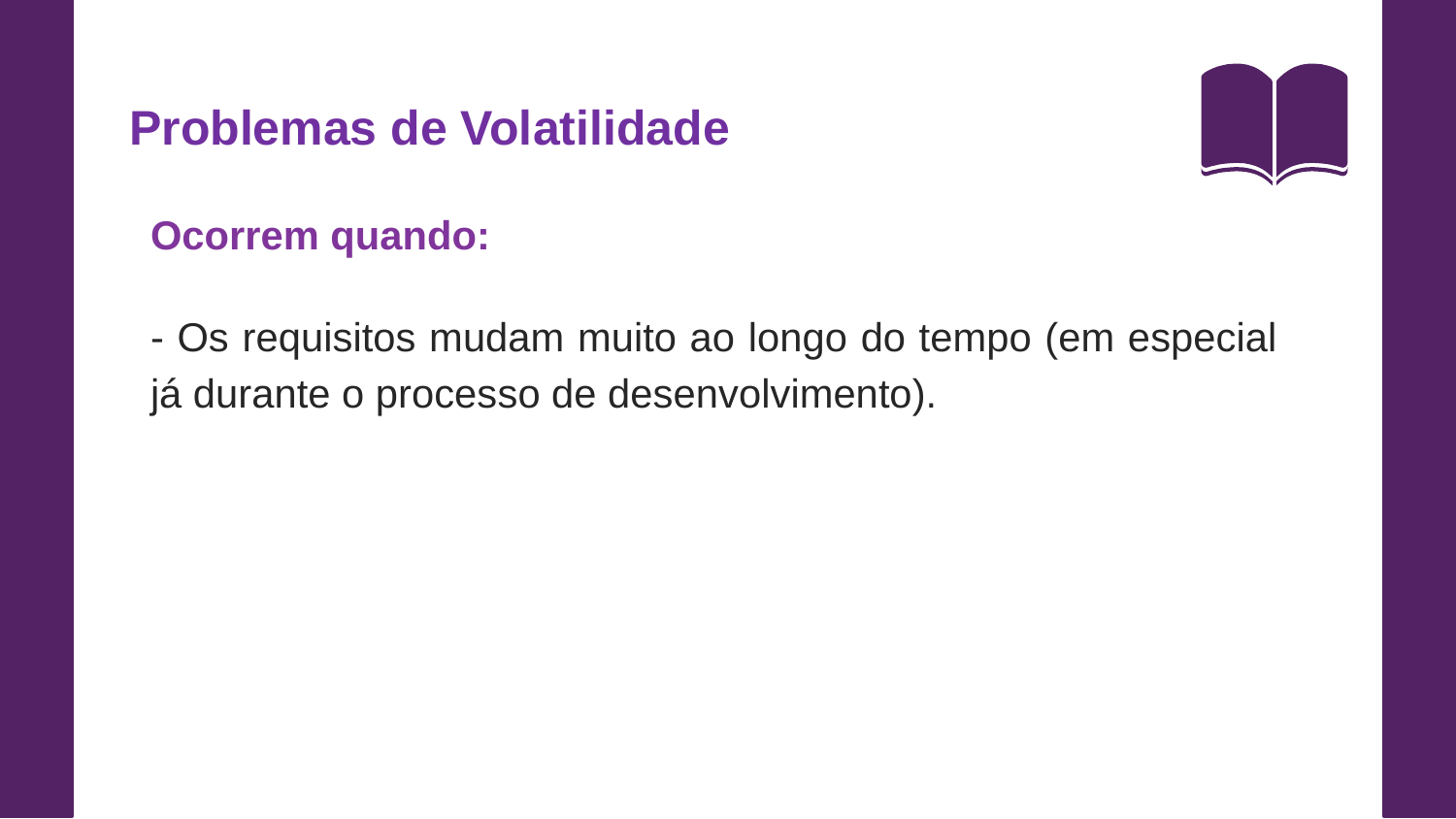

Problemas de Volatilidade

Ocorrem quando:

- Os requisitos mudam muito ao longo do tempo (em especial já durante o processo de desenvolvimento).